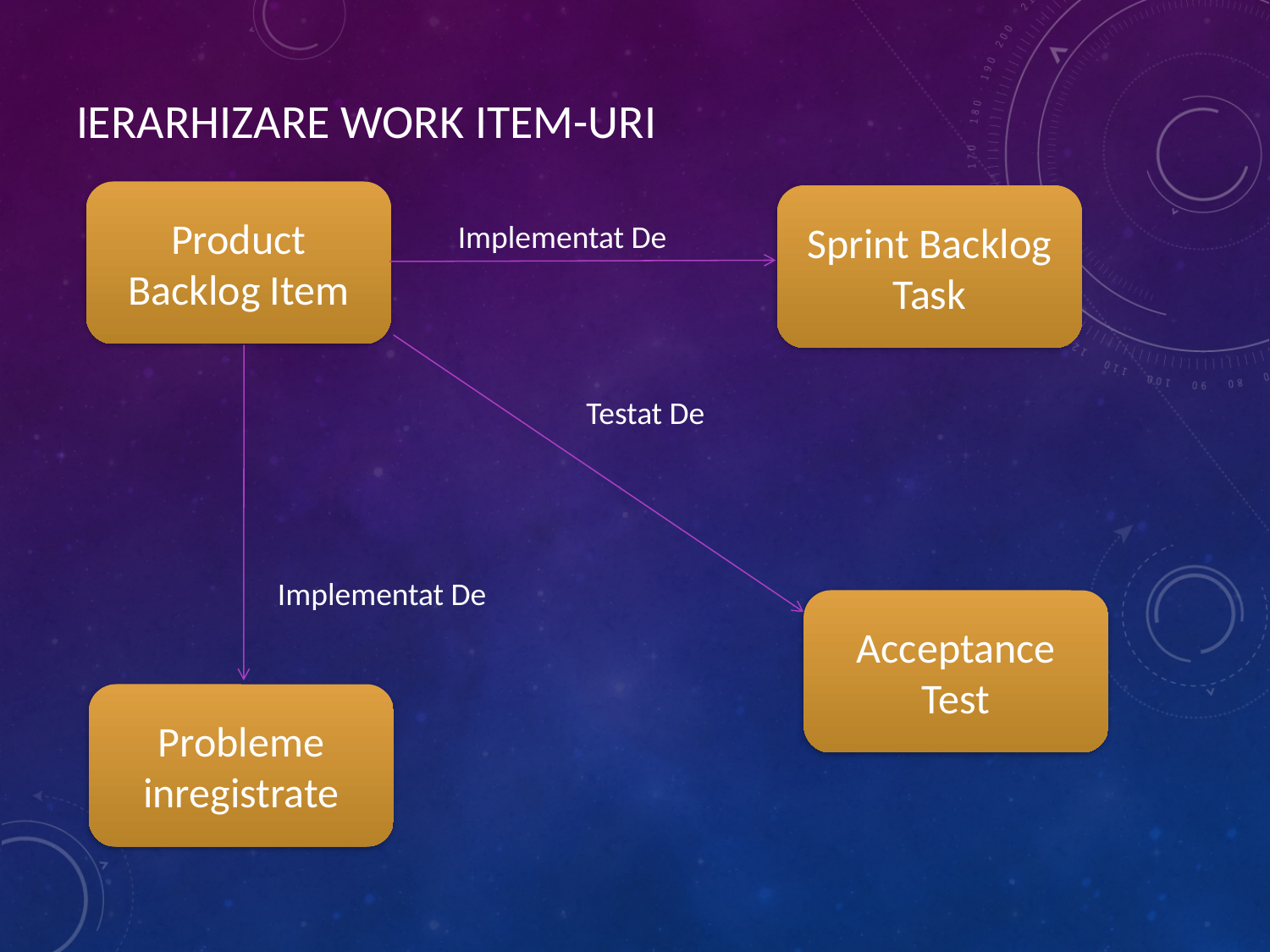

# IerarhiZARE Work Item-uri
Product Backlog Item
Sprint Backlog Task
Implementat De
Testat De
Implementat De
Acceptance Test
Probleme inregistrate